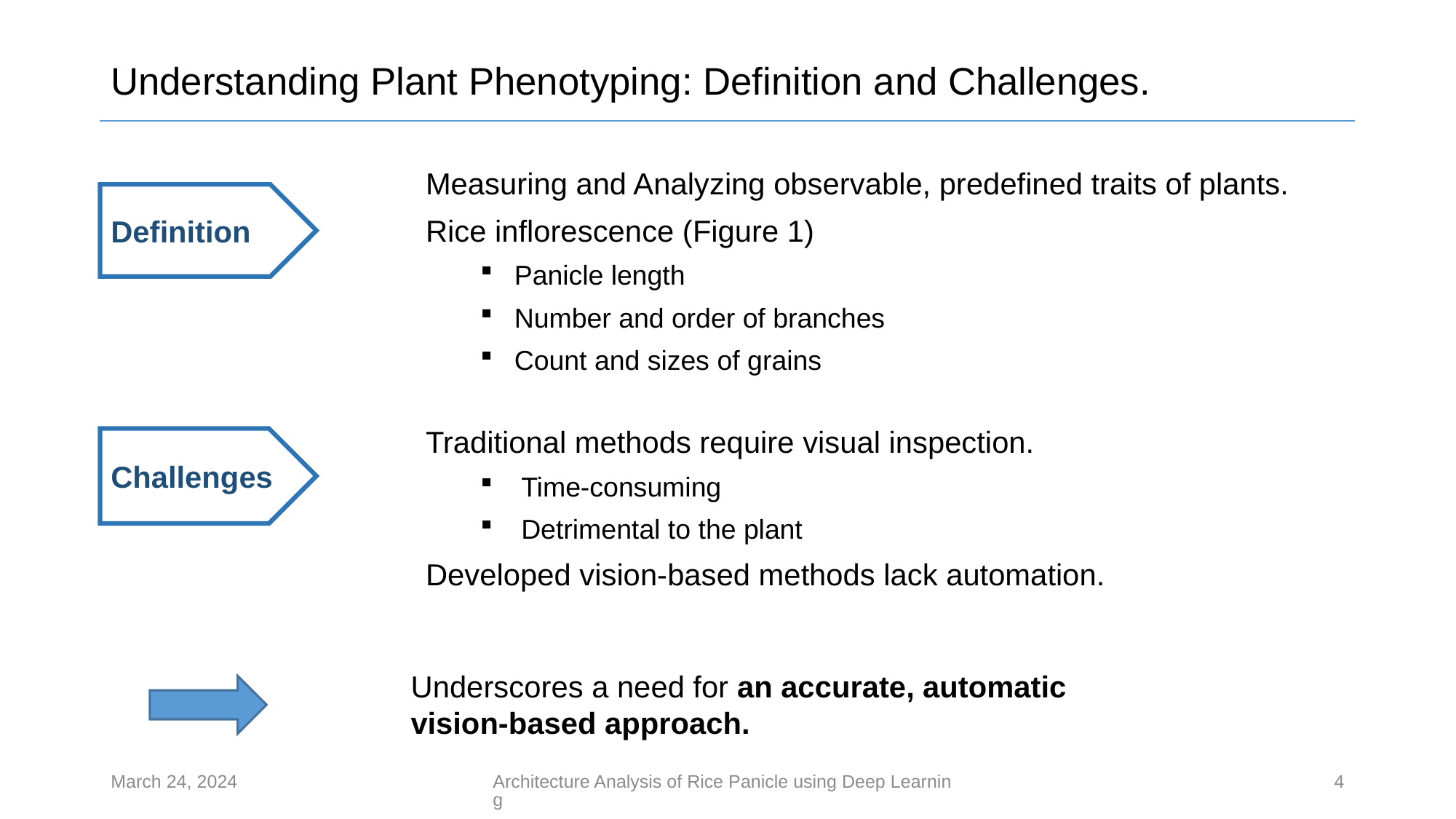

# Understanding Plant Phenotyping: Definition and Challenges.
Measuring and Analyzing observable, predefined traits of plants.
Rice inflorescence (Figure 1)
Panicle length
Number and order of branches
Count and sizes of grains
Definition
Traditional methods require visual inspection.
Time-consuming
Detrimental to the plant
Developed vision-based methods lack automation.
Challenges
Underscores a need for an accurate, automatic vision-based approach.

March 24, 2024
Architecture Analysis of Rice Panicle using Deep Learning
4